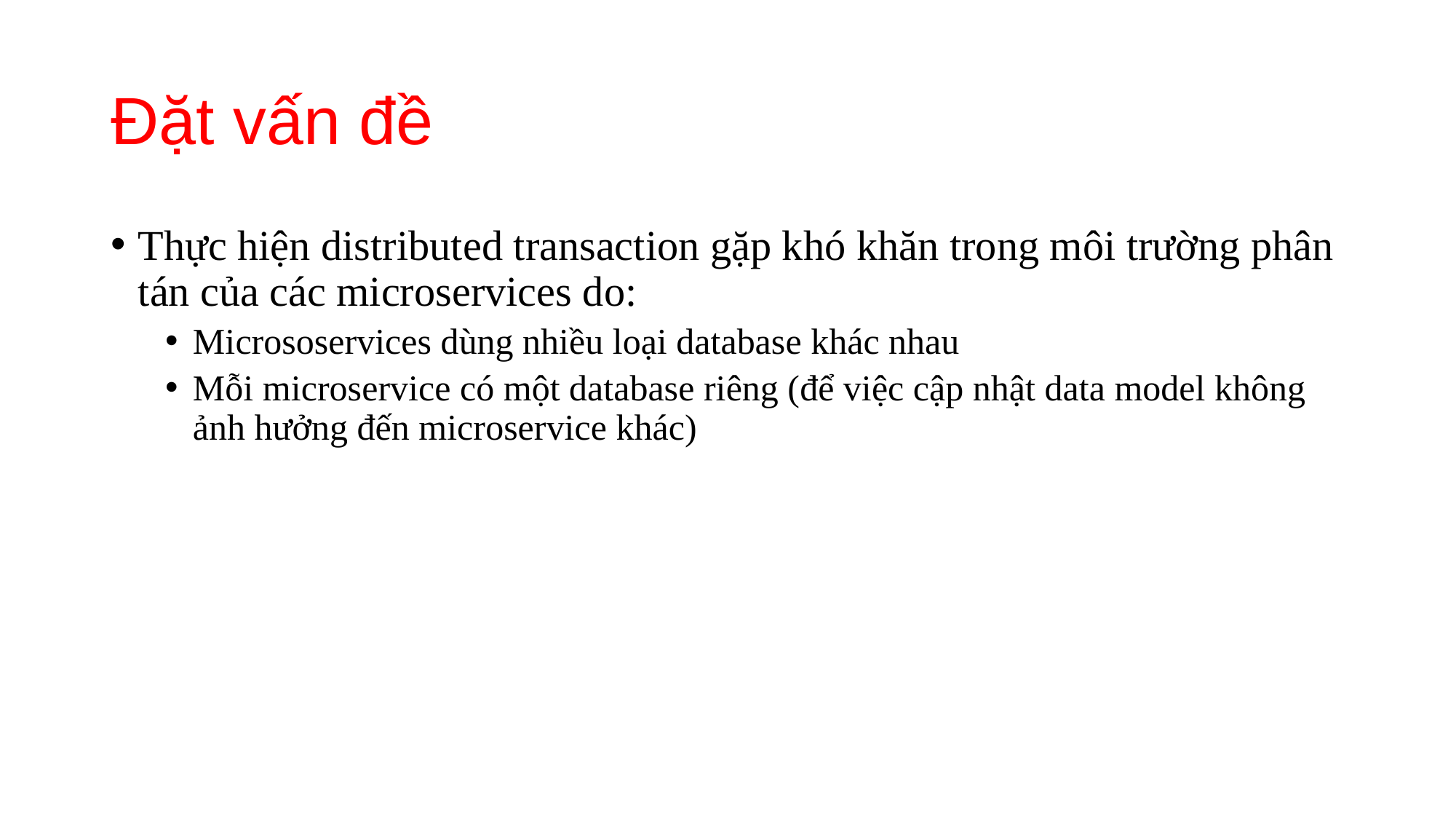

# Đặt vấn đề
Thực hiện distributed transaction gặp khó khăn trong môi trường phân tán của các microservices do:
Micrososervices dùng nhiều loại database khác nhau
Mỗi microservice có một database riêng (để việc cập nhật data model không ảnh hưởng đến microservice khác)